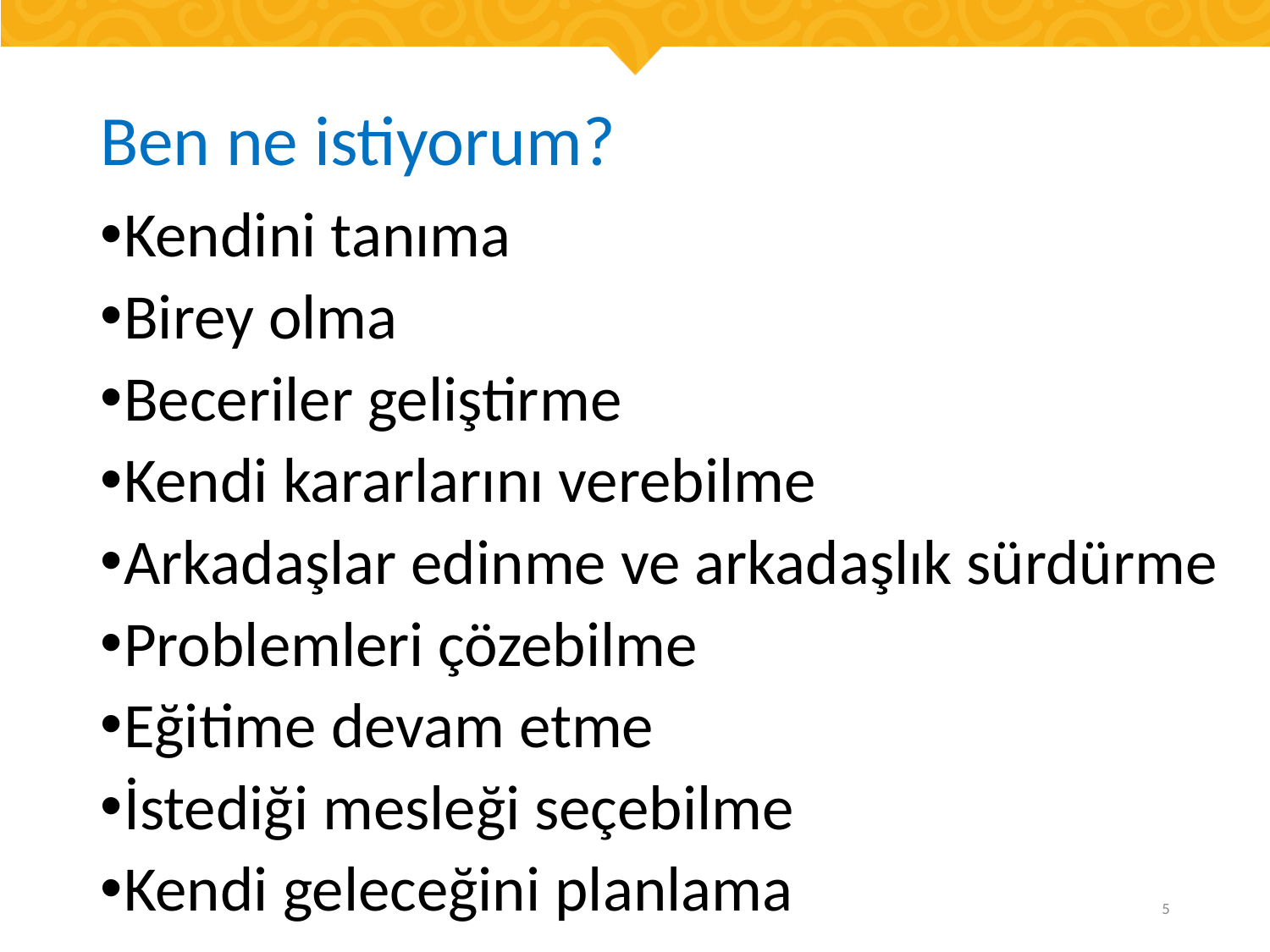

# Ben ne istiyorum?
Kendini tanıma
Birey olma
Beceriler geliştirme
Kendi kararlarını verebilme
Arkadaşlar edinme ve arkadaşlık sürdürme
Problemleri çözebilme
Eğitime devam etme
İstediği mesleği seçebilme
Kendi geleceğini planlama

5